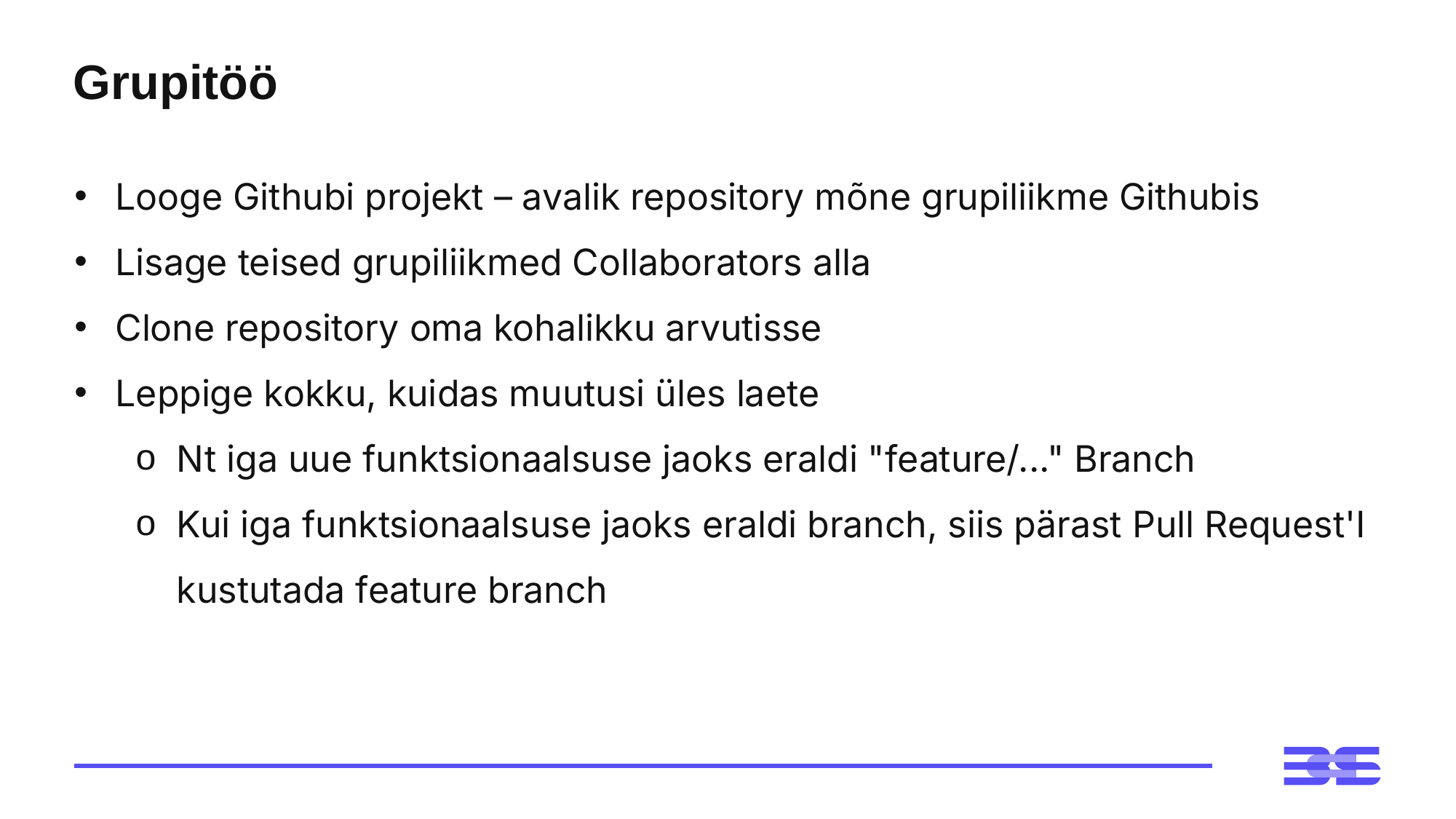

# Grupitöö
Looge Githubi projekt – avalik repository mõne grupiliikme Githubis
Lisage teised grupiliikmed Collaborators alla
Clone repository oma kohalikku arvutisse
Leppige kokku, kuidas muutusi üles laete
Nt iga uue funktsionaalsuse jaoks eraldi "feature/..." Branch
Kui iga funktsionaalsuse jaoks eraldi branch, siis pärast Pull Request'I kustutada feature branch